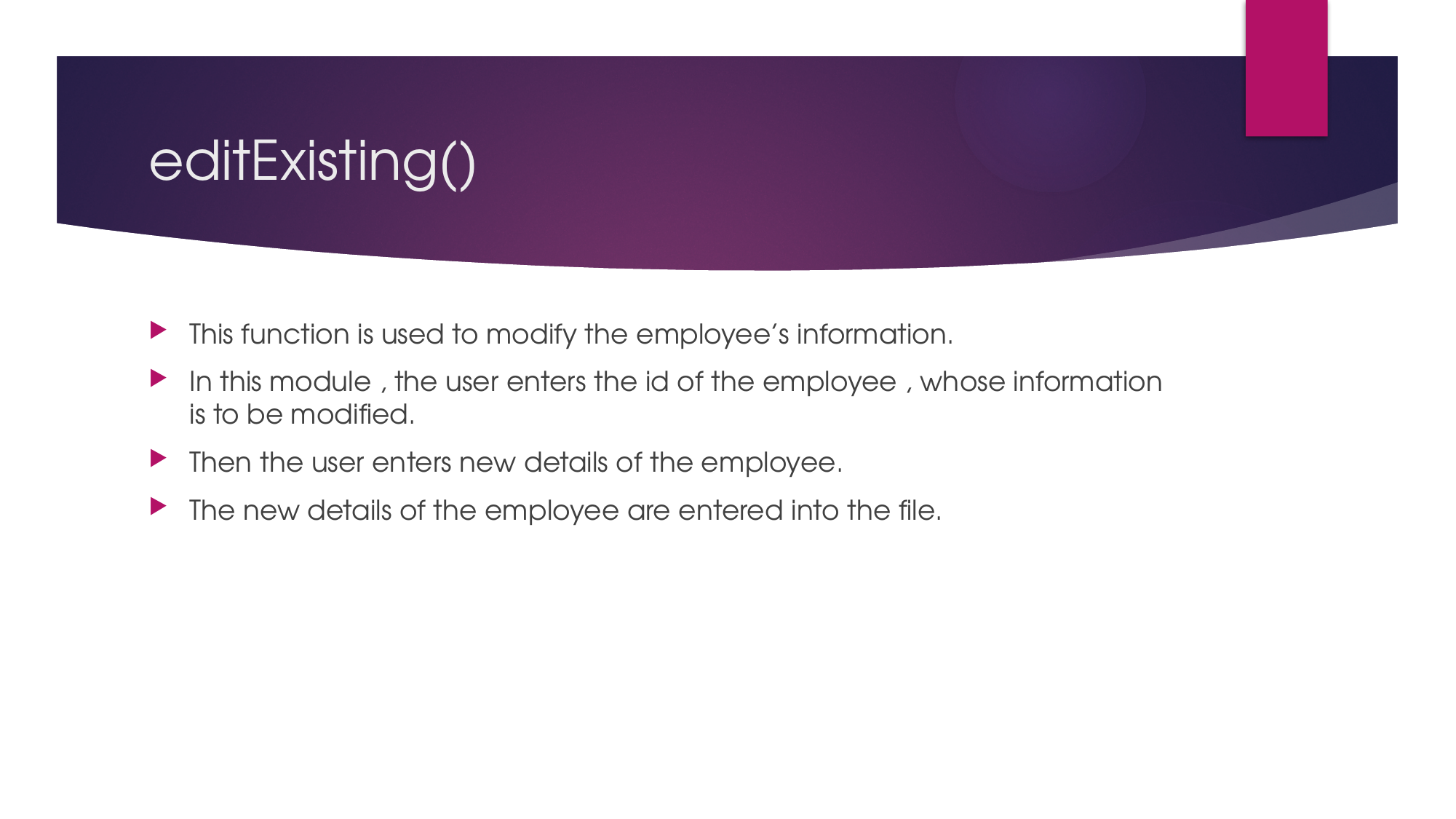

# editExisting()
This function is used to modify the employee’s information.
In this module , the user enters the id of the employee , whose information is to be modified.
Then the user enters new details of the employee.
The new details of the employee are entered into the file.